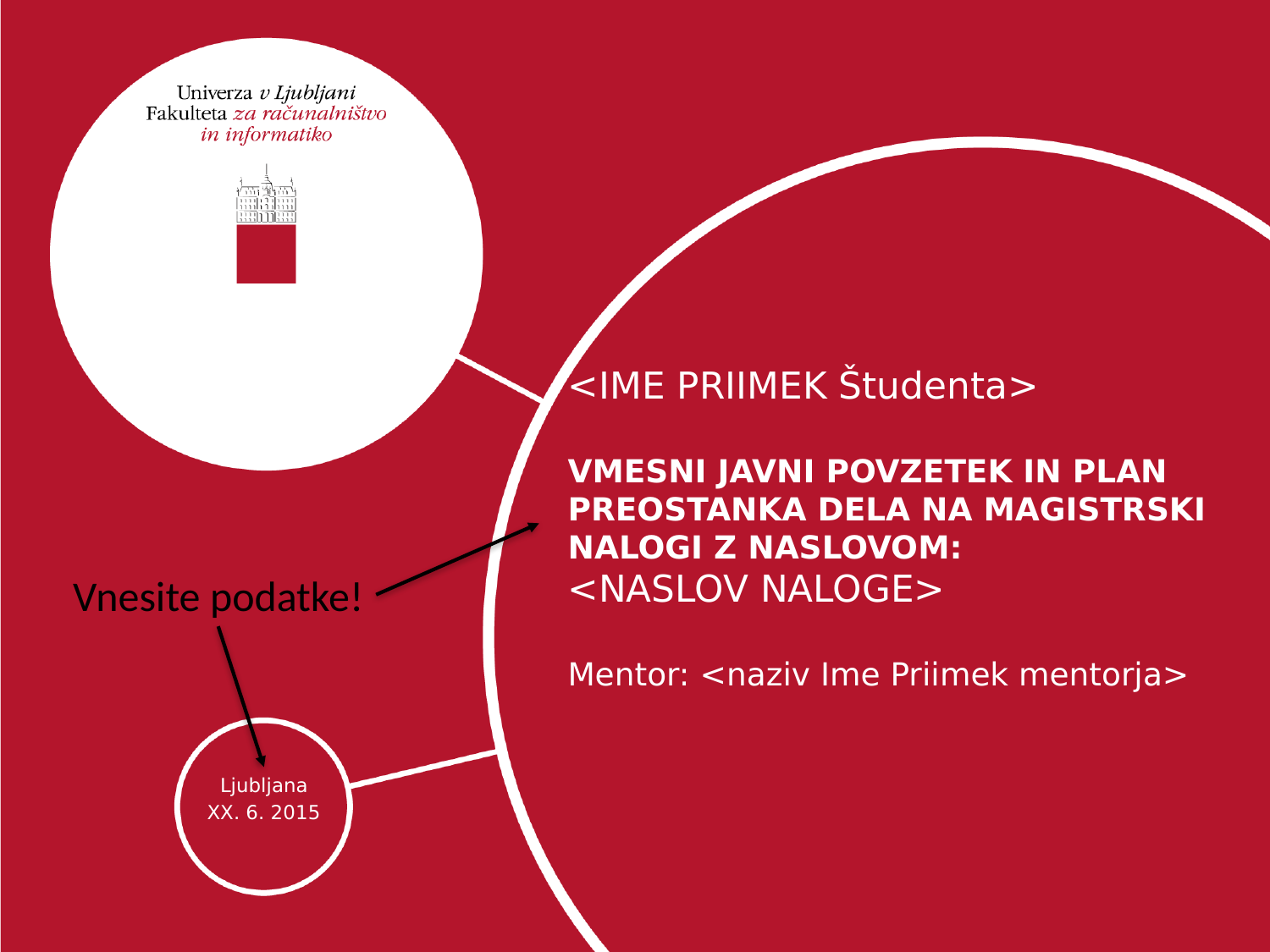

<IME PRIIMEK Študenta>

Vmesni javni povzetek in plan preostanka dela Na magistrski nalogi z naslovom:
<Naslov naloge>

Mentor: <naziv Ime Priimek mentorja>
Vnesite podatke!
Ljubljana
XX. 6. 2015